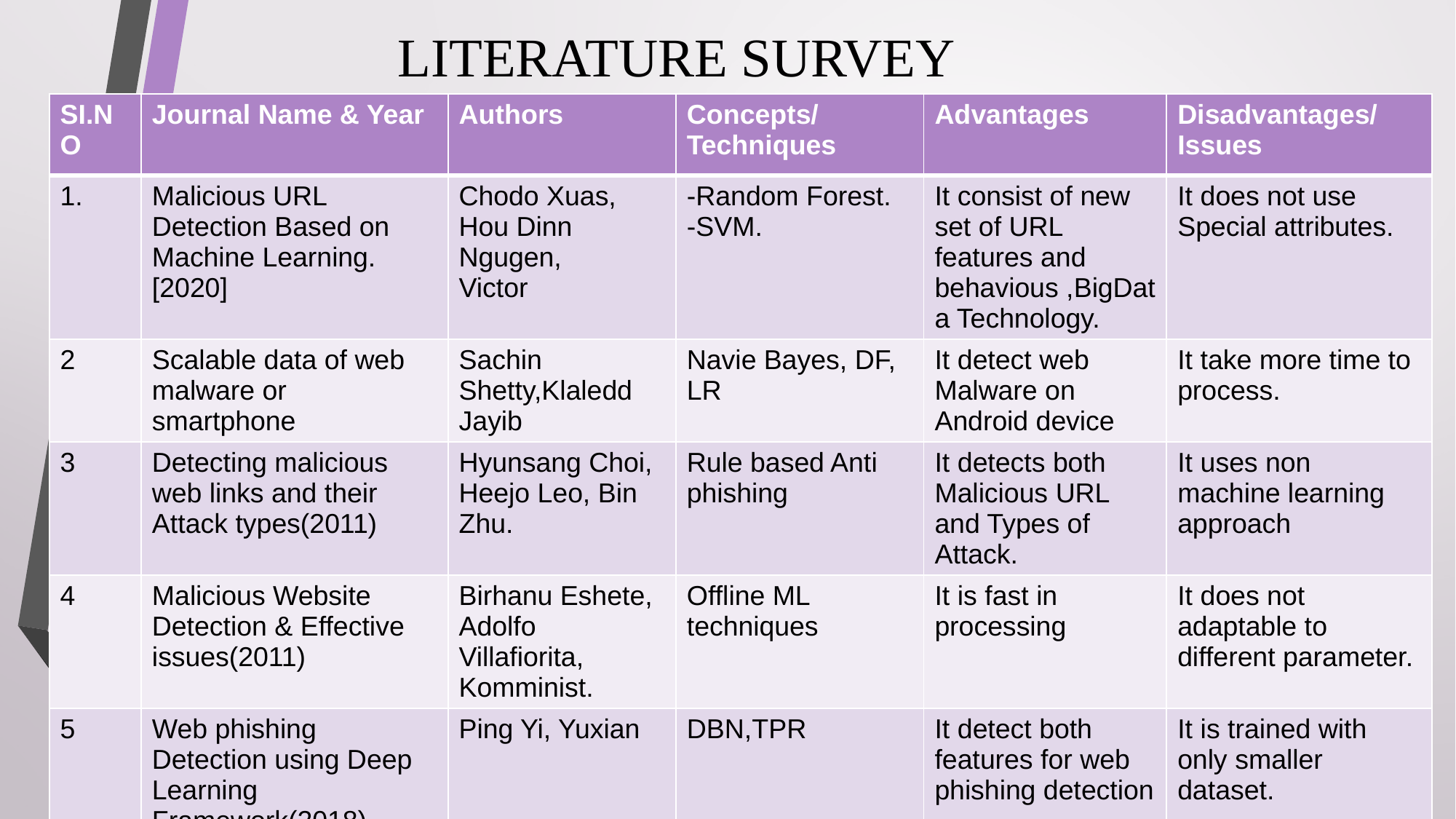

# LITERATURE SURVEY
| SI.NO | Journal Name & Year | Authors | Concepts/ Techniques | Advantages | Disadvantages/Issues |
| --- | --- | --- | --- | --- | --- |
| 1. | Malicious URL Detection Based on Machine Learning.[2020] | Chodo Xuas, Hou Dinn Ngugen, Victor | -Random Forest. -SVM. | It consist of new set of URL features and behavious ,BigData Technology. | It does not use Special attributes. |
| 2 | Scalable data of web malware or smartphone | Sachin Shetty,Klaledd Jayib | Navie Bayes, DF, LR | It detect web Malware on Android device | It take more time to process. |
| 3 | Detecting malicious web links and their Attack types(2011) | Hyunsang Choi, Heejo Leo, Bin Zhu. | Rule based Anti phishing | It detects both Malicious URL and Types of Attack. | It uses non machine learning approach |
| 4 | Malicious Website Detection & Effective issues(2011) | Birhanu Eshete, Adolfo Villafiorita, Komminist. | Offline ML techniques | It is fast in processing | It does not adaptable to different parameter. |
| 5 | Web phishing Detection using Deep Learning Framework(2018) | Ping Yi, Yuxian | DBN,TPR | It detect both features for web phishing detection | It is trained with only smaller dataset. |